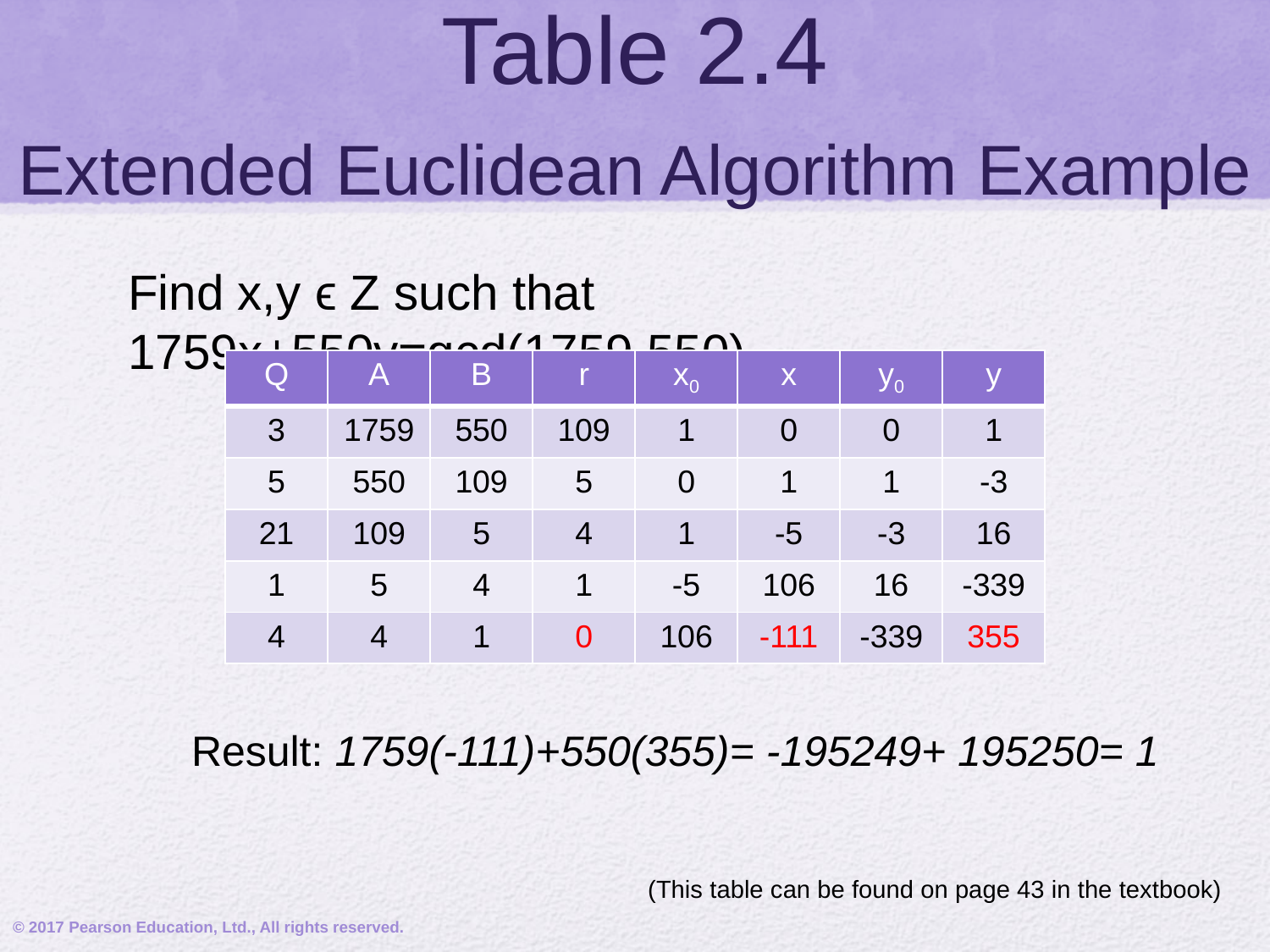

# Table 2.4 Extended Euclidean Algorithm Example
Find x,y ϵ Z such that 1759x+550y=gcd(1759,550)

| Q | A | B | r | x0 | x | y0 | y |
| --- | --- | --- | --- | --- | --- | --- | --- |
| 3 | 1759 | 550 | 109 | 1 | 0 | 0 | 1 |
| 5 | 550 | 109 | 5 | 0 | 1 | 1 | -3 |
| 21 | 109 | 5 | 4 | 1 | -5 | -3 | 16 |
| 1 | 5 | 4 | 1 | -5 | 106 | 16 | -339 |
| 4 | 4 | 1 | 0 | 106 | -111 | -339 | 355 |

Result: 1759(-111)+550(355)= -195249+ 195250= 1

(This table can be found on page 43 in the textbook)
© 2017 Pearson Education, Ltd., All rights reserved.